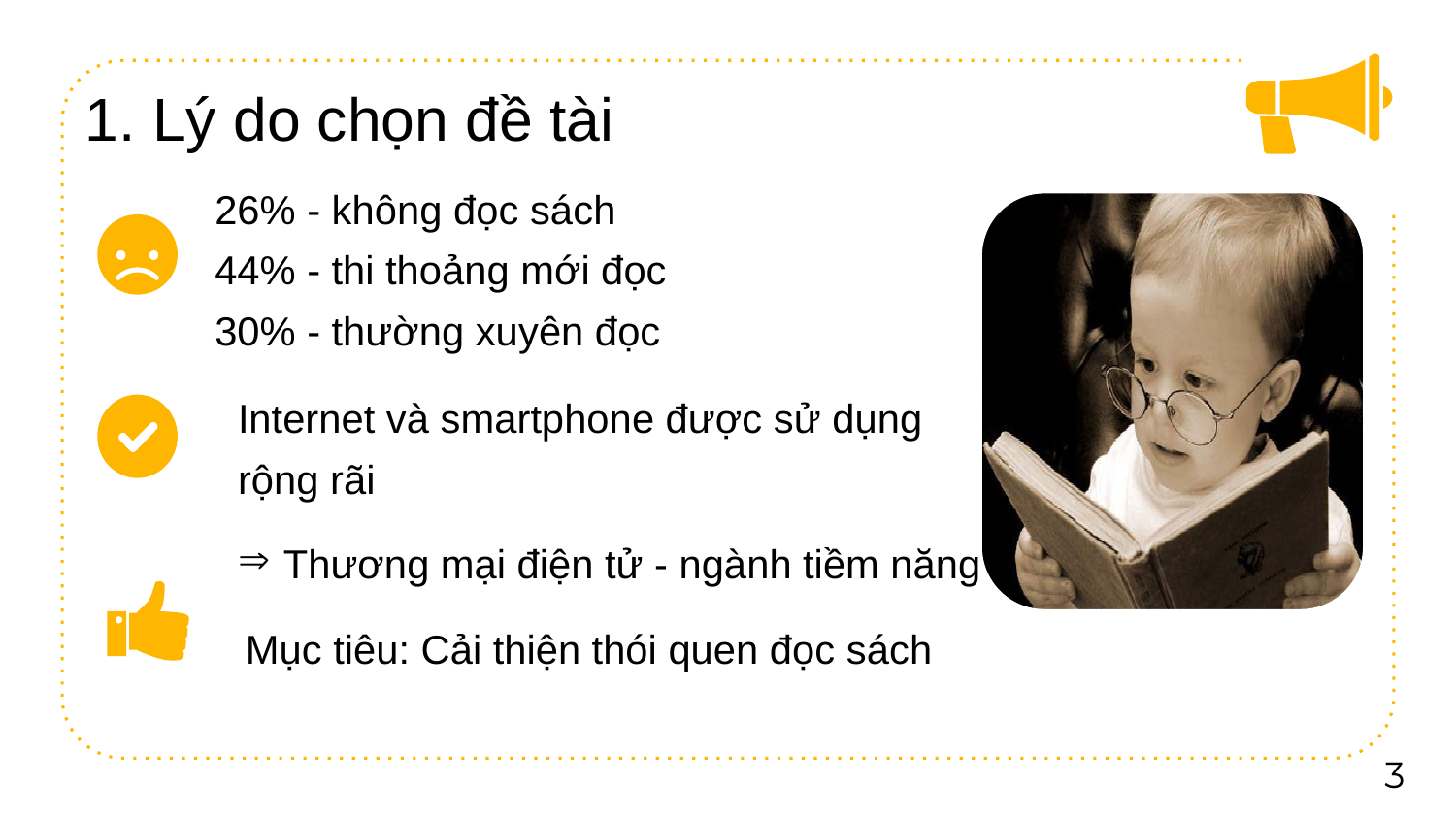

1. Lý do chọn đề tài
26% - không đọc sách
44% - thi thoảng mới đọc
30% - thường xuyên đọc

Internet và smartphone được sử dụng
rộng rãi
Thương mại điện tử - ngành tiềm năng

Mục tiêu: Cải thiện thói quen đọc sách
3